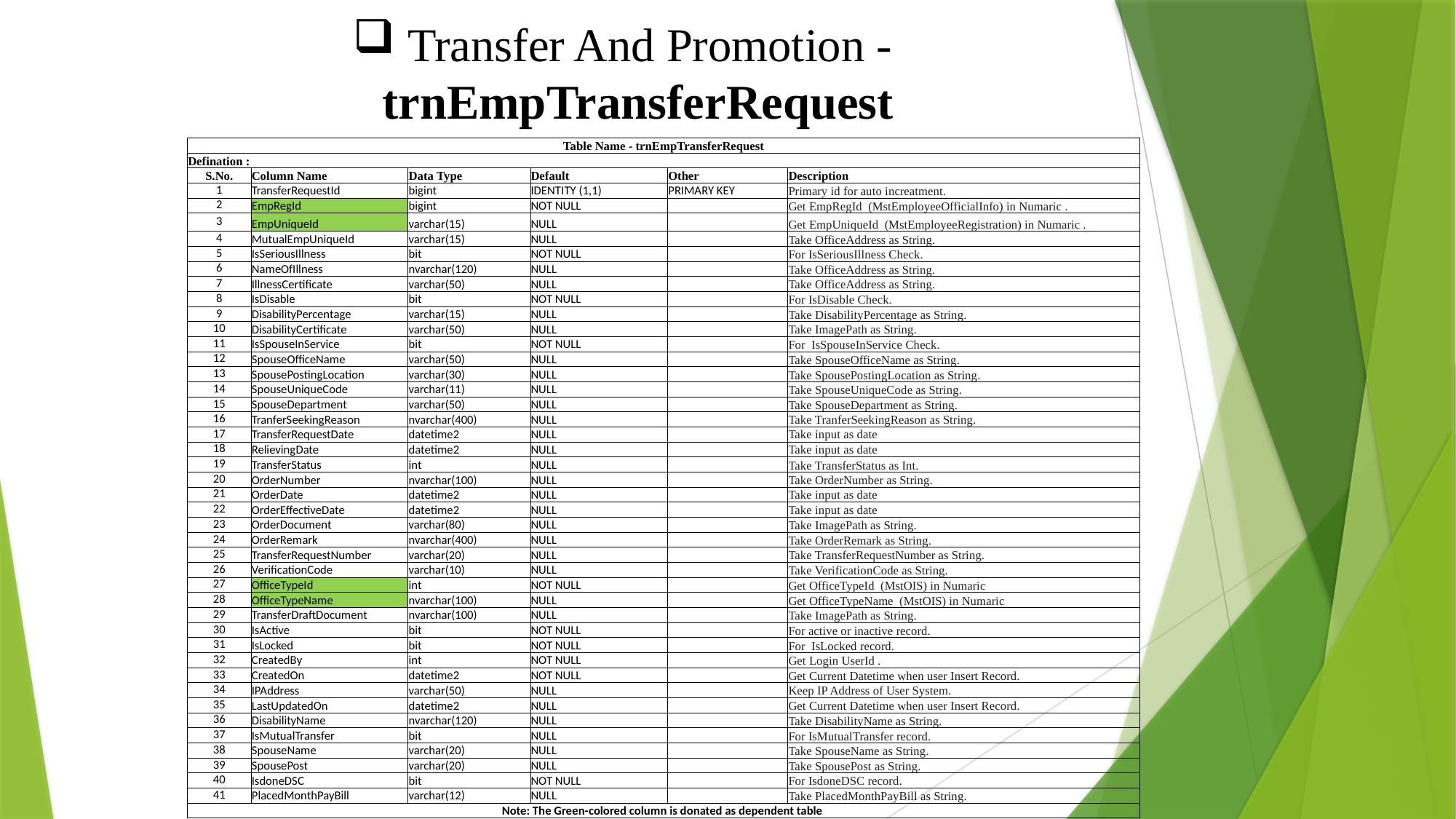

Transfer And Promotion -trnEmpTransferRequest
| Table Name - trnEmpTransferRequest |  |  |  |  |  |
| --- | --- | --- | --- | --- | --- |
| Defination : |  |  |  |  |  |
| S.No. | Column Name | Data Type | Default | Other | Description |
| 1 | TransferRequestId | bigint | IDENTITY (1,1) | PRIMARY KEY | Primary id for auto increatment. |
| 2 | EmpRegId | bigint | NOT NULL |  | Get EmpRegId (MstEmployeeOfficialInfo) in Numaric . |
| 3 | EmpUniqueId | varchar(15) | NULL |  | Get EmpUniqueId (MstEmployeeRegistration) in Numaric . |
| 4 | MutualEmpUniqueId | varchar(15) | NULL |  | Take OfficeAddress as String. |
| 5 | IsSeriousIllness | bit | NOT NULL |  | For IsSeriousIllness Check. |
| 6 | NameOfIllness | nvarchar(120) | NULL |  | Take OfficeAddress as String. |
| 7 | IllnessCertificate | varchar(50) | NULL |  | Take OfficeAddress as String. |
| 8 | IsDisable | bit | NOT NULL |  | For IsDisable Check. |
| 9 | DisabilityPercentage | varchar(15) | NULL |  | Take DisabilityPercentage as String. |
| 10 | DisabilityCertificate | varchar(50) | NULL |  | Take ImagePath as String. |
| 11 | IsSpouseInService | bit | NOT NULL |  | For IsSpouseInService Check. |
| 12 | SpouseOfficeName | varchar(50) | NULL |  | Take SpouseOfficeName as String. |
| 13 | SpousePostingLocation | varchar(30) | NULL |  | Take SpousePostingLocation as String. |
| 14 | SpouseUniqueCode | varchar(11) | NULL |  | Take SpouseUniqueCode as String. |
| 15 | SpouseDepartment | varchar(50) | NULL |  | Take SpouseDepartment as String. |
| 16 | TranferSeekingReason | nvarchar(400) | NULL |  | Take TranferSeekingReason as String. |
| 17 | TransferRequestDate | datetime2 | NULL |  | Take input as date |
| 18 | RelievingDate | datetime2 | NULL |  | Take input as date |
| 19 | TransferStatus | int | NULL |  | Take TransferStatus as Int. |
| 20 | OrderNumber | nvarchar(100) | NULL |  | Take OrderNumber as String. |
| 21 | OrderDate | datetime2 | NULL |  | Take input as date |
| 22 | OrderEffectiveDate | datetime2 | NULL |  | Take input as date |
| 23 | OrderDocument | varchar(80) | NULL |  | Take ImagePath as String. |
| 24 | OrderRemark | nvarchar(400) | NULL |  | Take OrderRemark as String. |
| 25 | TransferRequestNumber | varchar(20) | NULL |  | Take TransferRequestNumber as String. |
| 26 | VerificationCode | varchar(10) | NULL |  | Take VerificationCode as String. |
| 27 | OfficeTypeId | int | NOT NULL |  | Get OfficeTypeId (MstOIS) in Numaric |
| 28 | OfficeTypeName | nvarchar(100) | NULL |  | Get OfficeTypeName (MstOIS) in Numaric |
| 29 | TransferDraftDocument | nvarchar(100) | NULL |  | Take ImagePath as String. |
| 30 | IsActive | bit | NOT NULL |  | For active or inactive record. |
| 31 | IsLocked | bit | NOT NULL |  | For IsLocked record. |
| 32 | CreatedBy | int | NOT NULL |  | Get Login UserId . |
| 33 | CreatedOn | datetime2 | NOT NULL |  | Get Current Datetime when user Insert Record. |
| 34 | IPAddress | varchar(50) | NULL |  | Keep IP Address of User System. |
| 35 | LastUpdatedOn | datetime2 | NULL |  | Get Current Datetime when user Insert Record. |
| 36 | DisabilityName | nvarchar(120) | NULL |  | Take DisabilityName as String. |
| 37 | IsMutualTransfer | bit | NULL |  | For IsMutualTransfer record. |
| 38 | SpouseName | varchar(20) | NULL |  | Take SpouseName as String. |
| 39 | SpousePost | varchar(20) | NULL |  | Take SpousePost as String. |
| 40 | IsdoneDSC | bit | NOT NULL |  | For IsdoneDSC record. |
| 41 | PlacedMonthPayBill | varchar(12) | NULL |  | Take PlacedMonthPayBill as String. |
| Note: The Green-colored column is donated as dependent table |  |  |  |  |  |